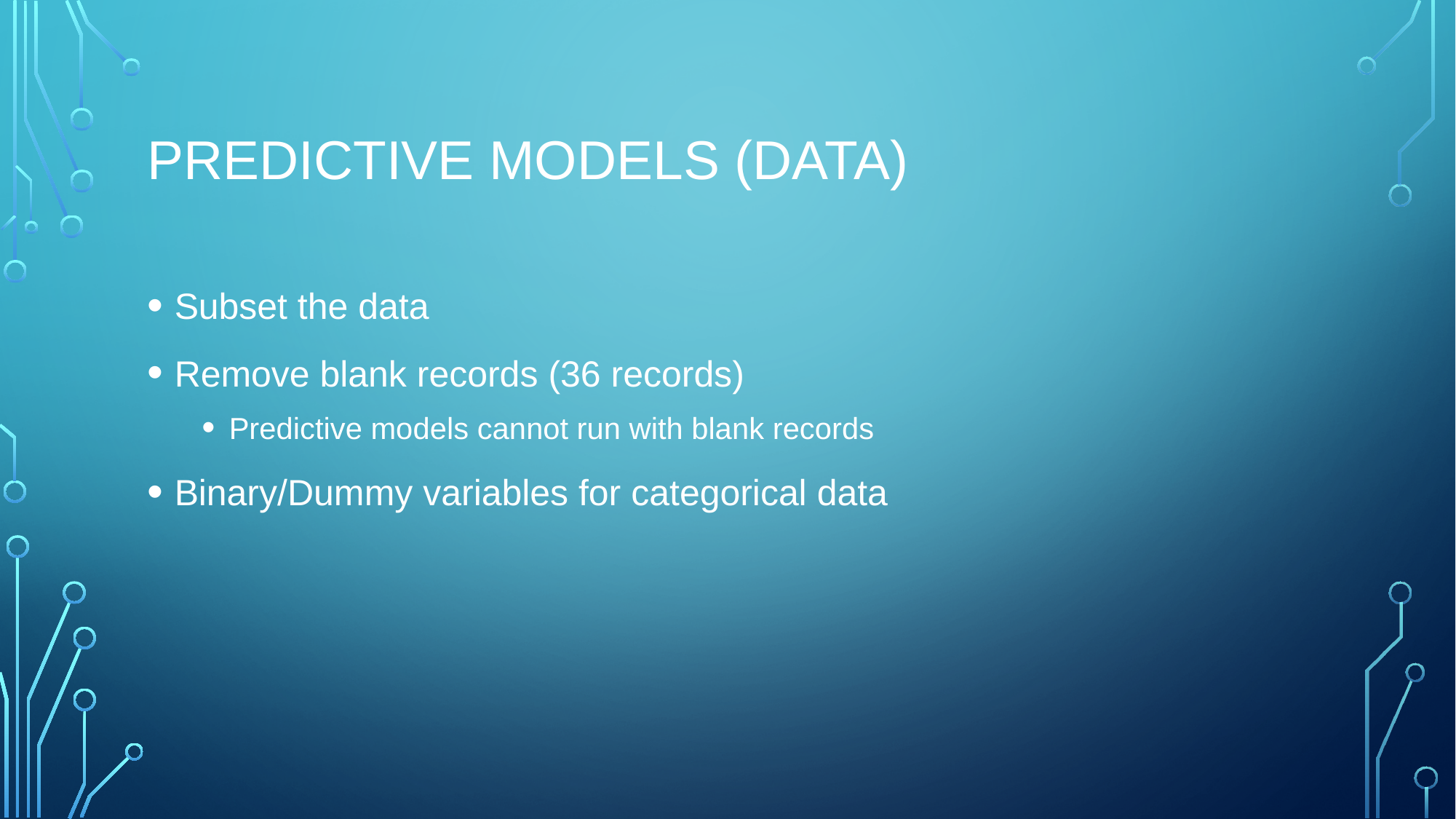

# Predictive Models (Data)
Subset the data
Remove blank records (36 records)
Predictive models cannot run with blank records
Binary/Dummy variables for categorical data